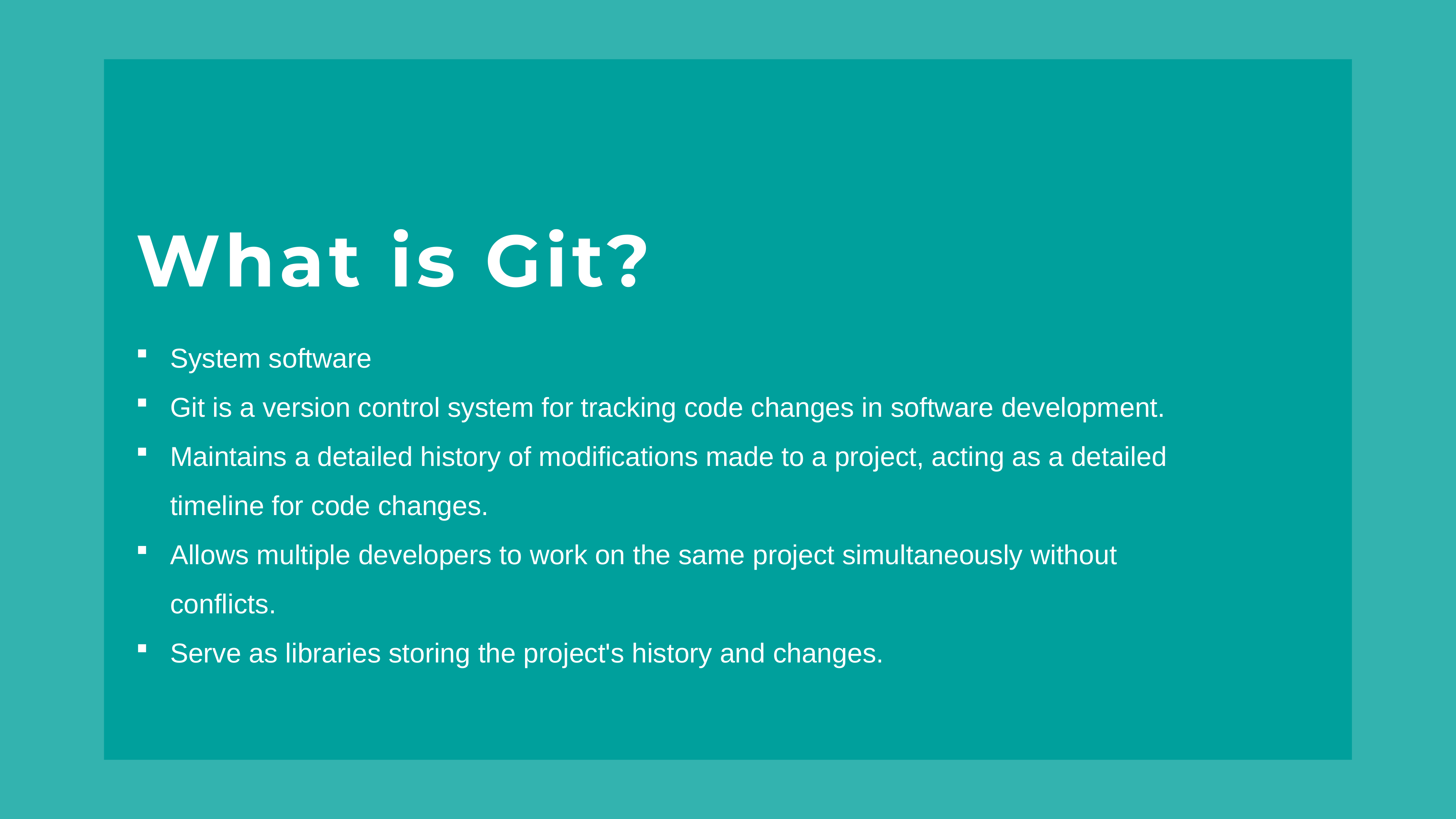

What is Git?
System software
Git is a version control system for tracking code changes in software development.
Maintains a detailed history of modifications made to a project, acting as a detailed timeline for code changes.
Allows multiple developers to work on the same project simultaneously without conflicts.
Serve as libraries storing the project's history and changes.